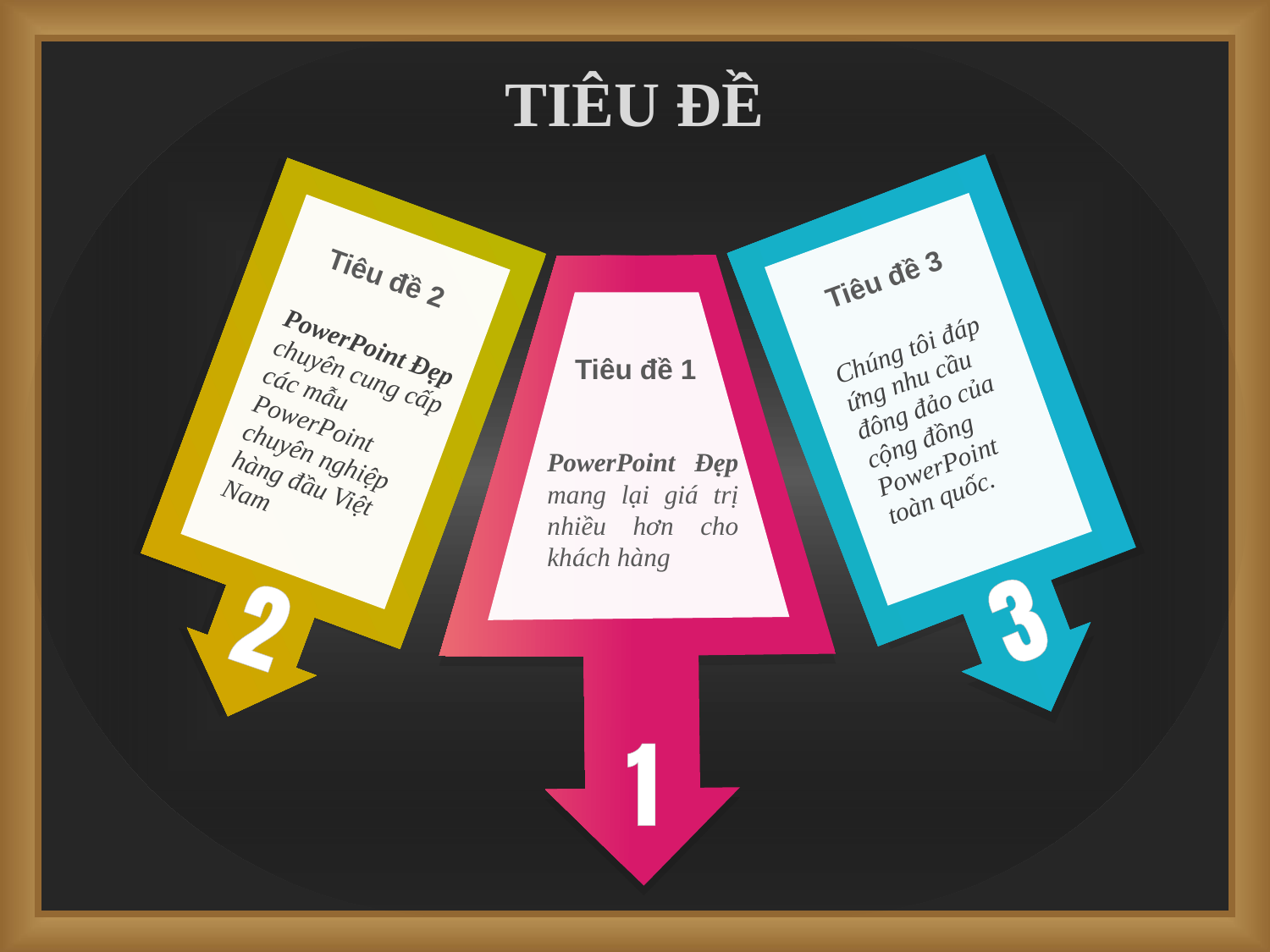

# TIÊU ĐỀ

Tiêu đề 2
Tiêu đề 3

Tiêu đề 1
Chúng tôi đáp ứng nhu cầu đông đảo của cộng đồng PowerPoint toàn quốc.
PowerPoint Đẹp chuyên cung cấp các mẫu PowerPoint chuyên nghiệp hàng đầu Việt Nam

1
PowerPoint Đẹp mang lại giá trị nhiều hơn cho khách hàng

3
2
1